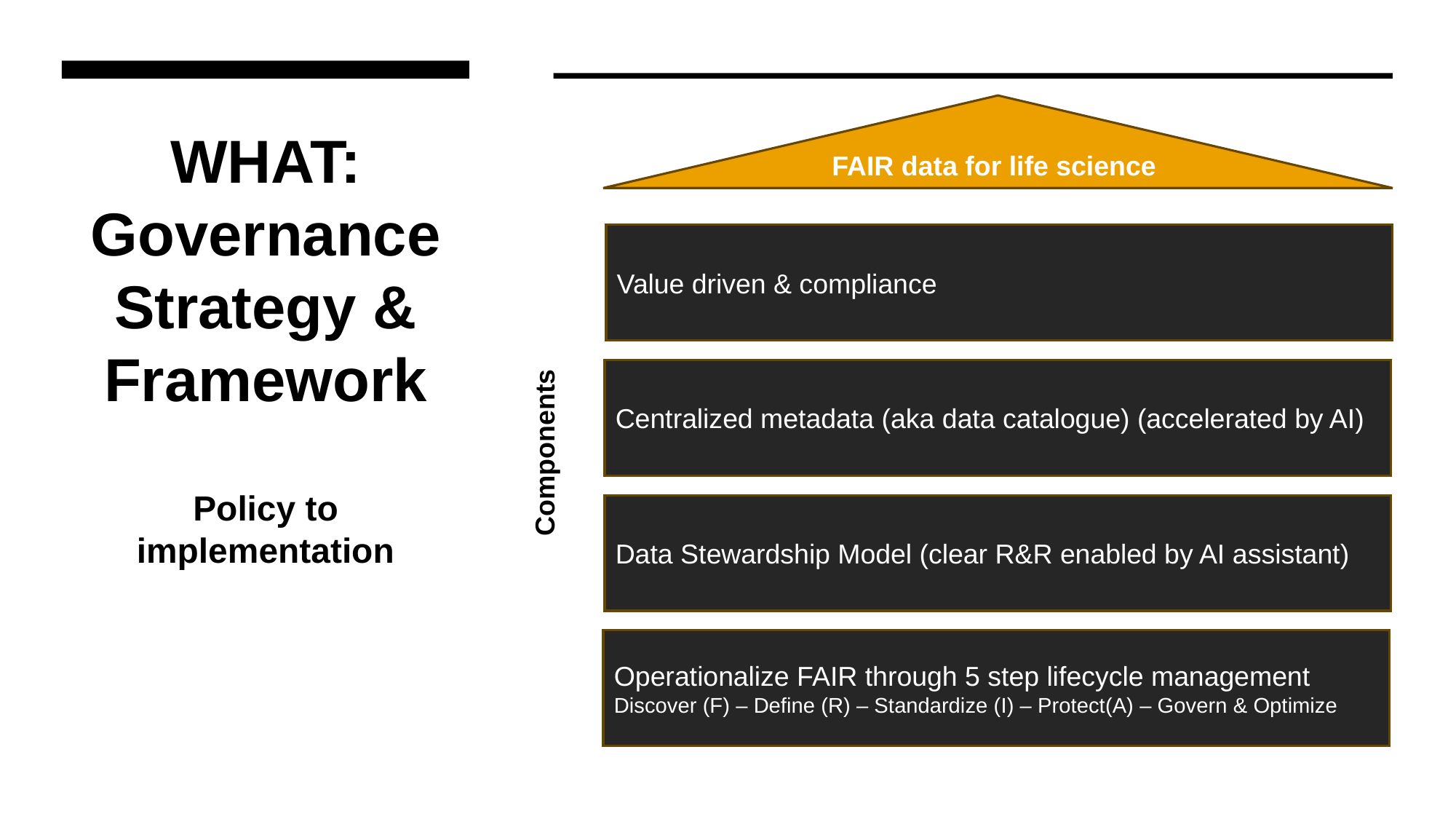

FAIR data for life science
# WHAT: Governance Strategy & Framework Policy to implementation
Value driven & compliance
Centralized metadata (aka data catalogue) (accelerated by AI)
Data Stewardship Model (clear R&R enabled by AI assistant)
Operationalize FAIR through 5 step lifecycle management
Discover (F) – Define (R) – Standardize (I) – Protect(A) – Govern & Optimize
Components